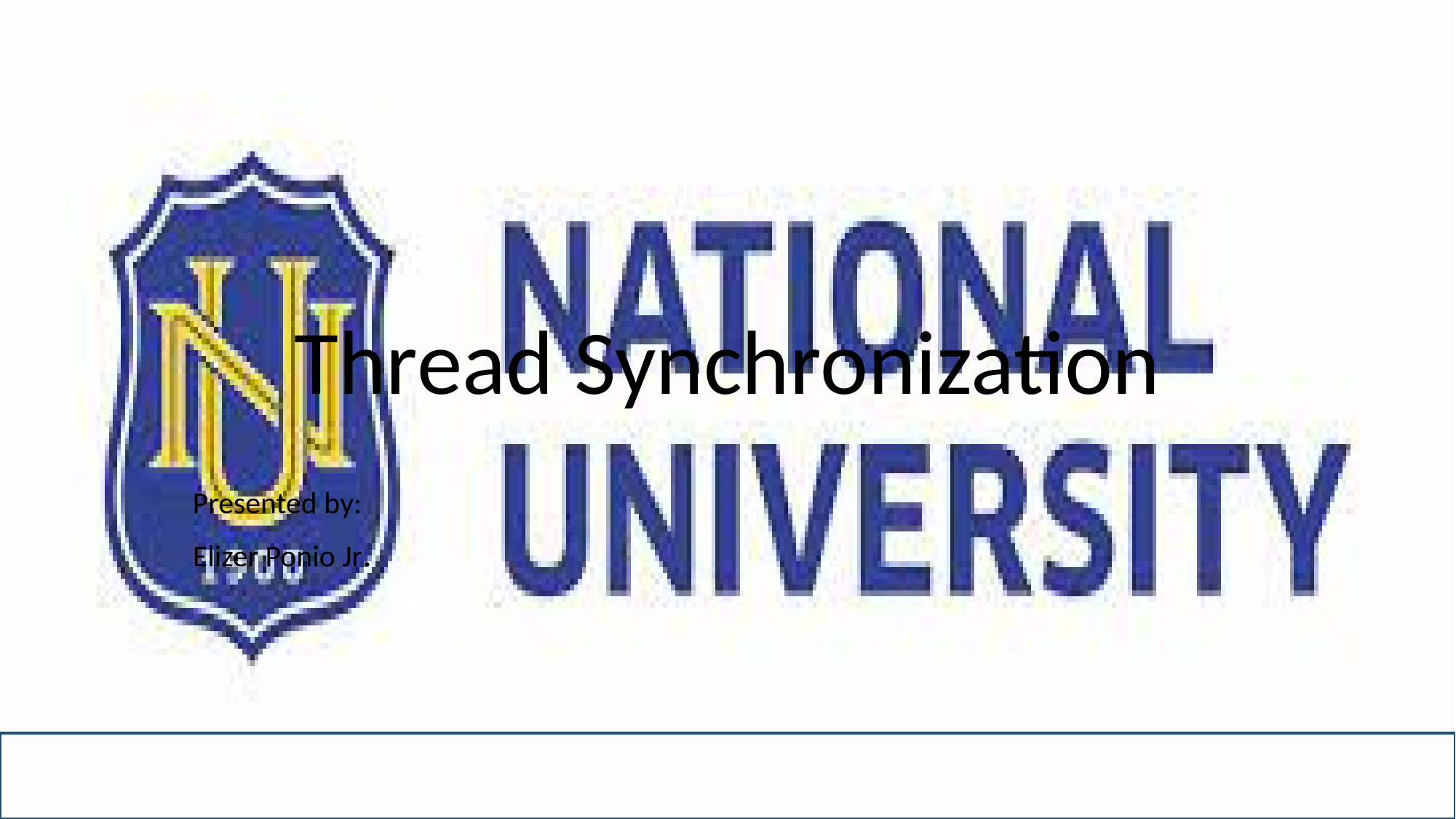

# Thread Synchronization

Presented by:
Elizer Ponio Jr.